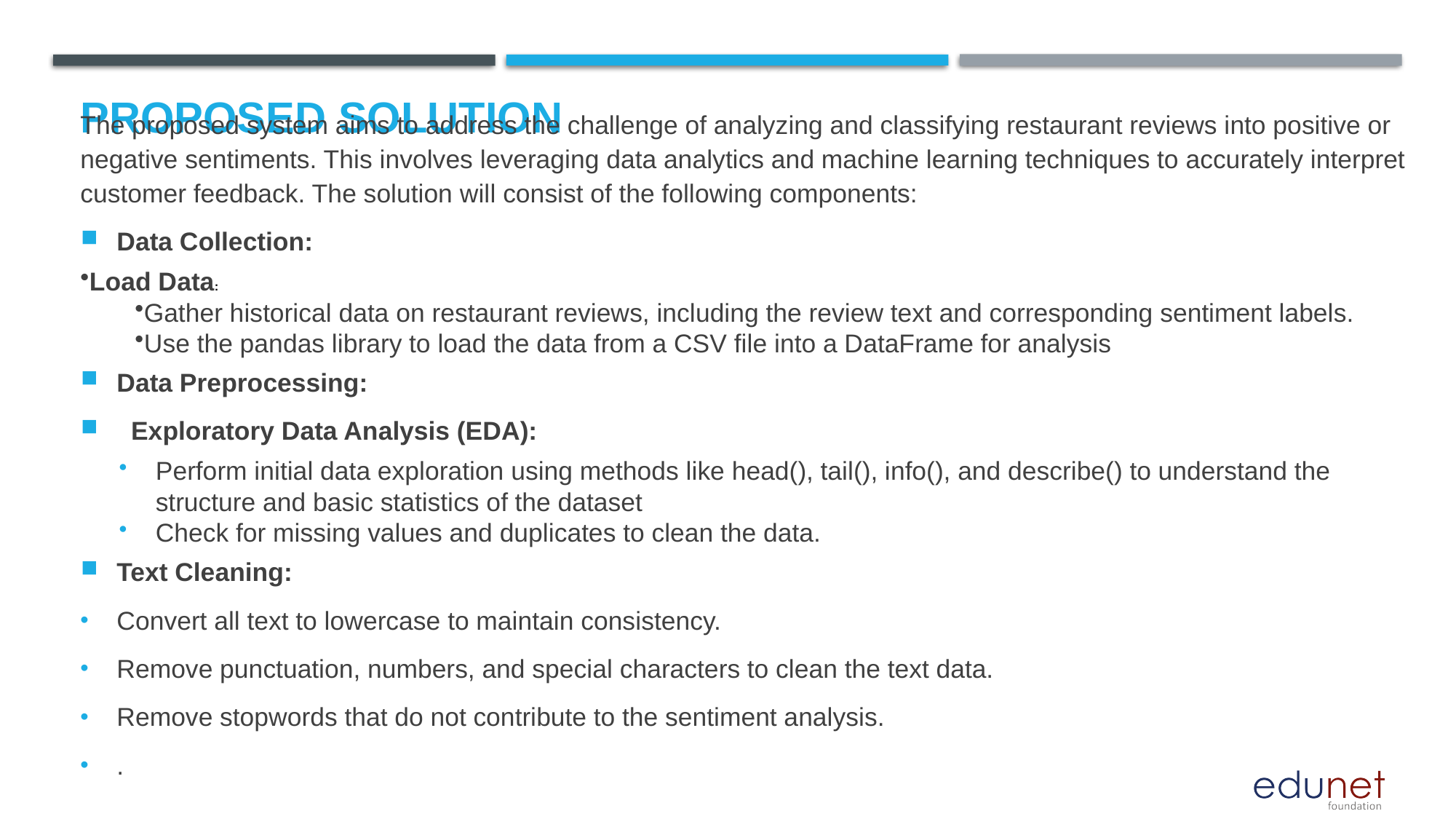

# Proposed Solution
The proposed system aims to address the challenge of analyzing and classifying restaurant reviews into positive or negative sentiments. This involves leveraging data analytics and machine learning techniques to accurately interpret customer feedback. The solution will consist of the following components:
Data Collection:
Load Data:
Gather historical data on restaurant reviews, including the review text and corresponding sentiment labels.
Use the pandas library to load the data from a CSV file into a DataFrame for analysis
Data Preprocessing:
  Exploratory Data Analysis (EDA):
Perform initial data exploration using methods like head(), tail(), info(), and describe() to understand the structure and basic statistics of the dataset
Check for missing values and duplicates to clean the data.
Text Cleaning:
Convert all text to lowercase to maintain consistency.
Remove punctuation, numbers, and special characters to clean the text data.
Remove stopwords that do not contribute to the sentiment analysis.
.

.